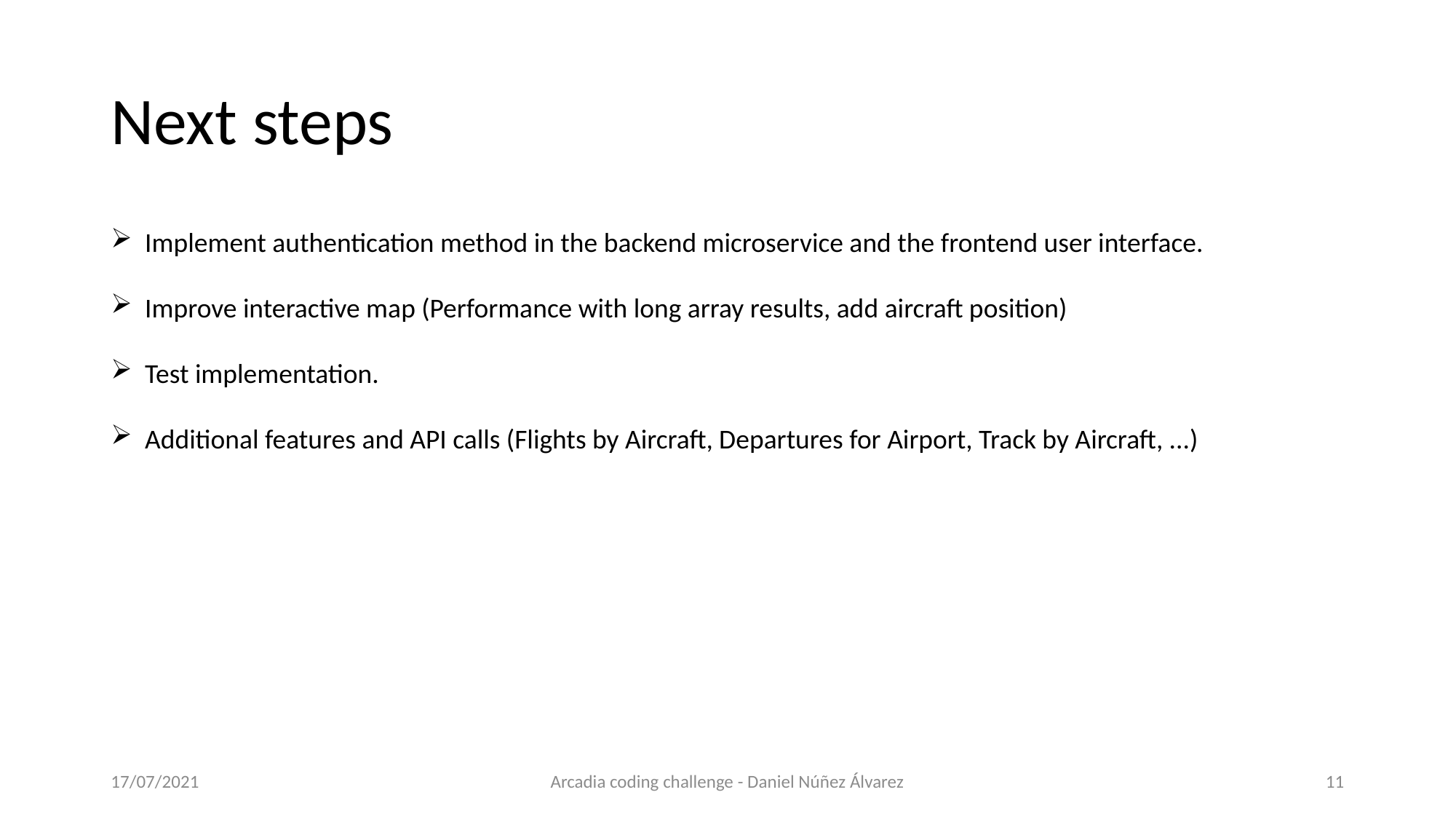

# Next steps
Implement authentication method in the backend microservice and the frontend user interface.
Improve interactive map (Performance with long array results, add aircraft position)
Test implementation.
Additional features and API calls (Flights by Aircraft, Departures for Airport, Track by Aircraft, ...)
17/07/2021
Arcadia coding challenge - Daniel Núñez Álvarez
11